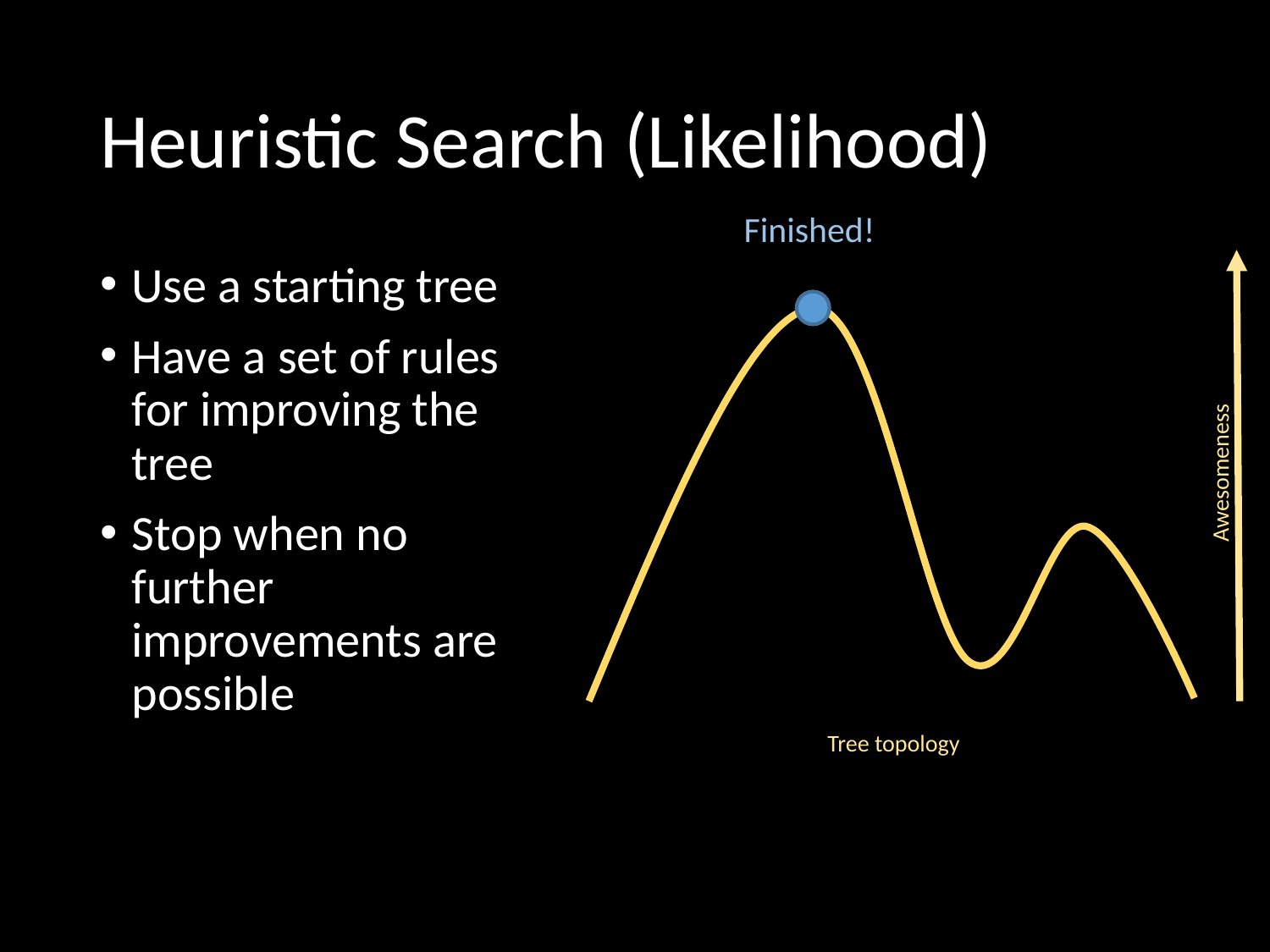

# Heuristic Search (Likelihood)
Finished!
Use a starting tree
Have a set of rules for improving the tree
Stop when no further improvements are possible

Awesomeness
Tree topology